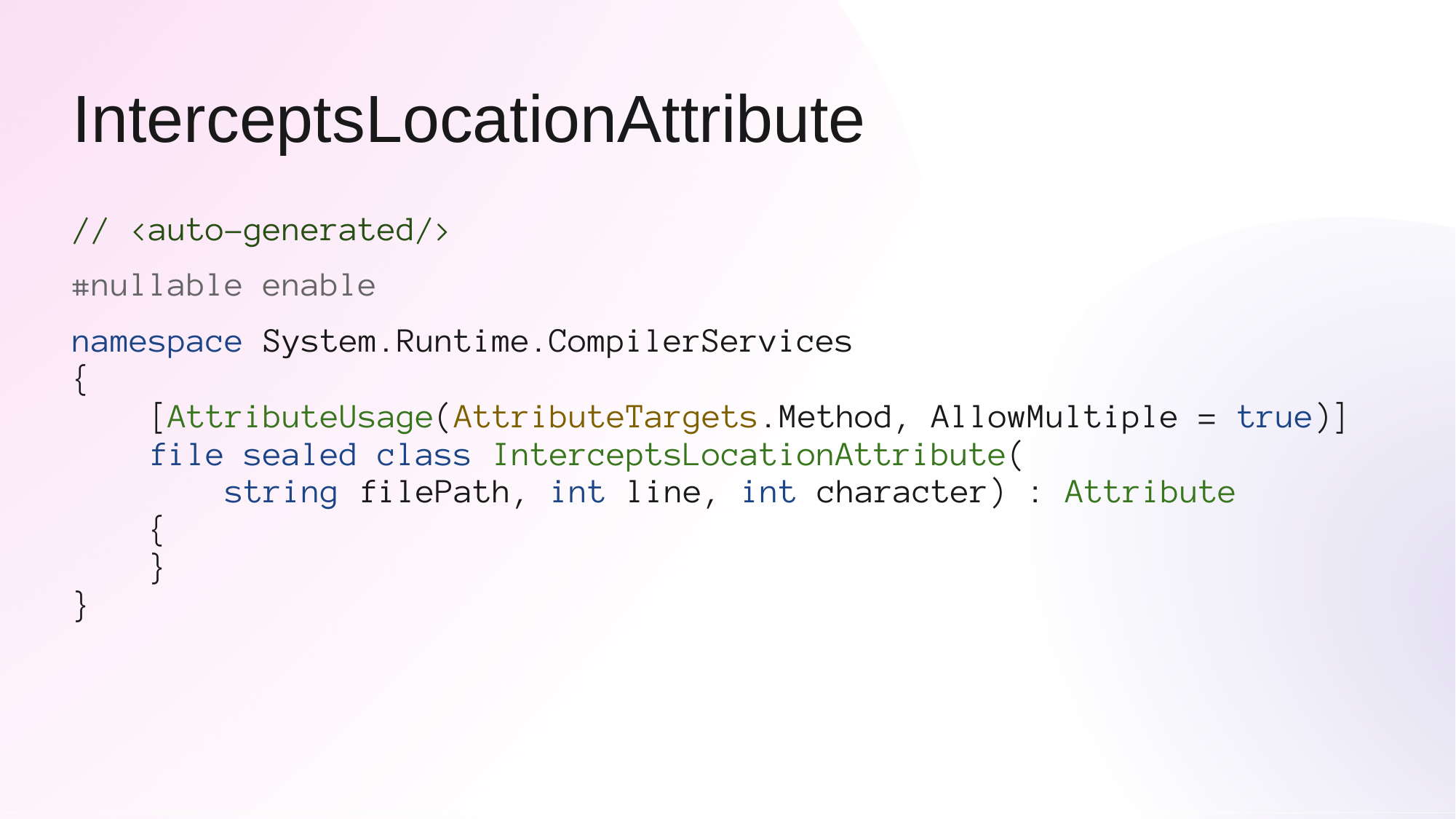

# InterceptsLocationAttribute
// <auto-generated/>

#nullable enable

namespace System.Runtime.CompilerServices

{

    [AttributeUsage(AttributeTargets.Method, AllowMultiple = true)]

    file sealed class InterceptsLocationAttribute(

        string filePath, int line, int character) : Attribute

    {

    }

}